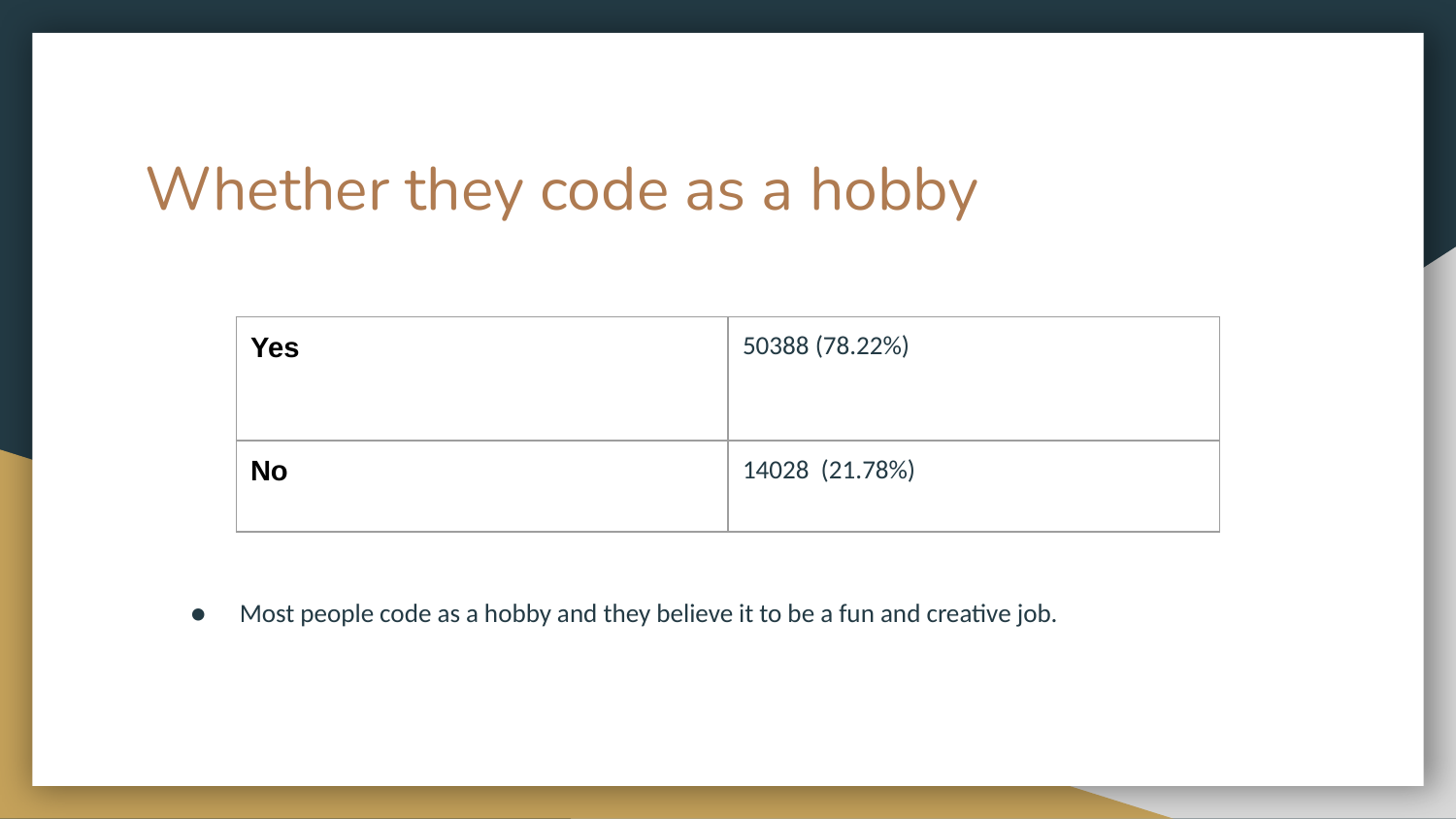

# Whether they code as a hobby
| Yes | 50388 (78.22%) |
| --- | --- |
| No | 14028 (21.78%) |

Most people code as a hobby and they believe it to be a fun and creative job.